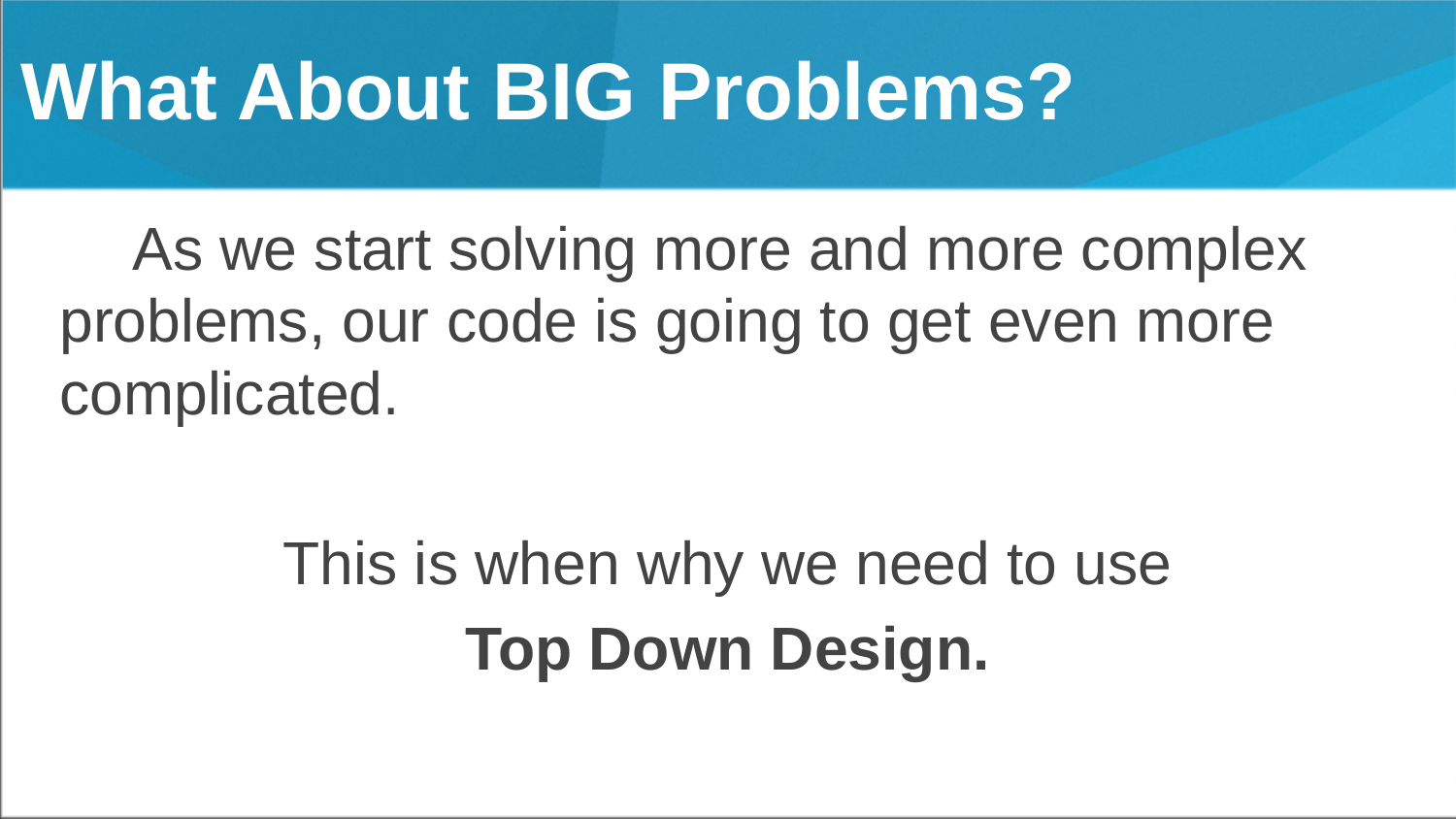

# What About BIG Problems?
As we start solving more and more complex problems, our code is going to get even more complicated.

This is when why we need to use
Top Down Design.